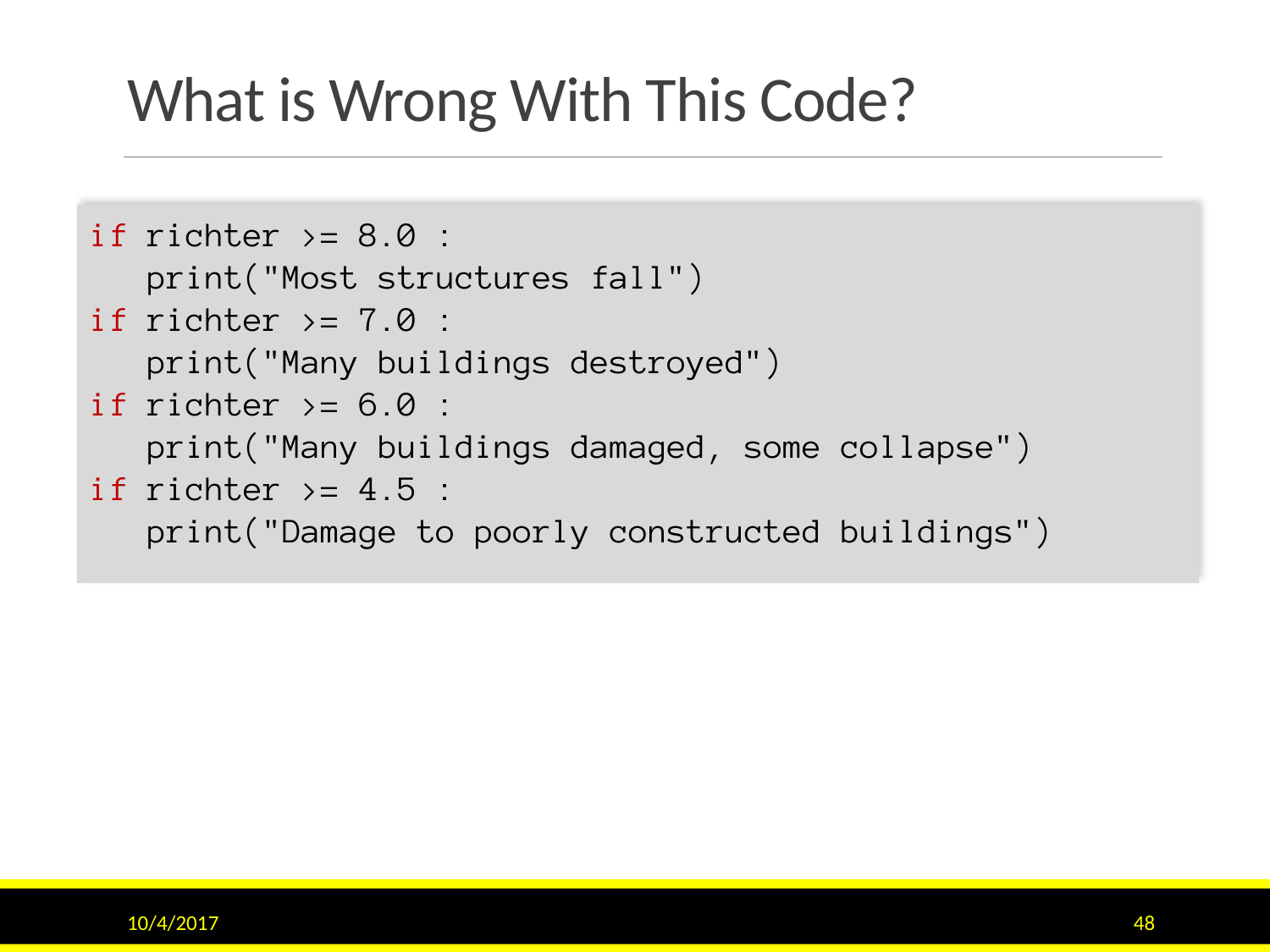

# What is Wrong With This Code?
if richter >= 8.0 :
   print("Most structures fall")
if richter >= 7.0 :
   print("Many buildings destroyed")
if richter >= 6.0 :
   print("Many buildings damaged, some collapse")
if richter >= 4.5 :
   print("Damage to poorly constructed buildings")
10/4/2017
48